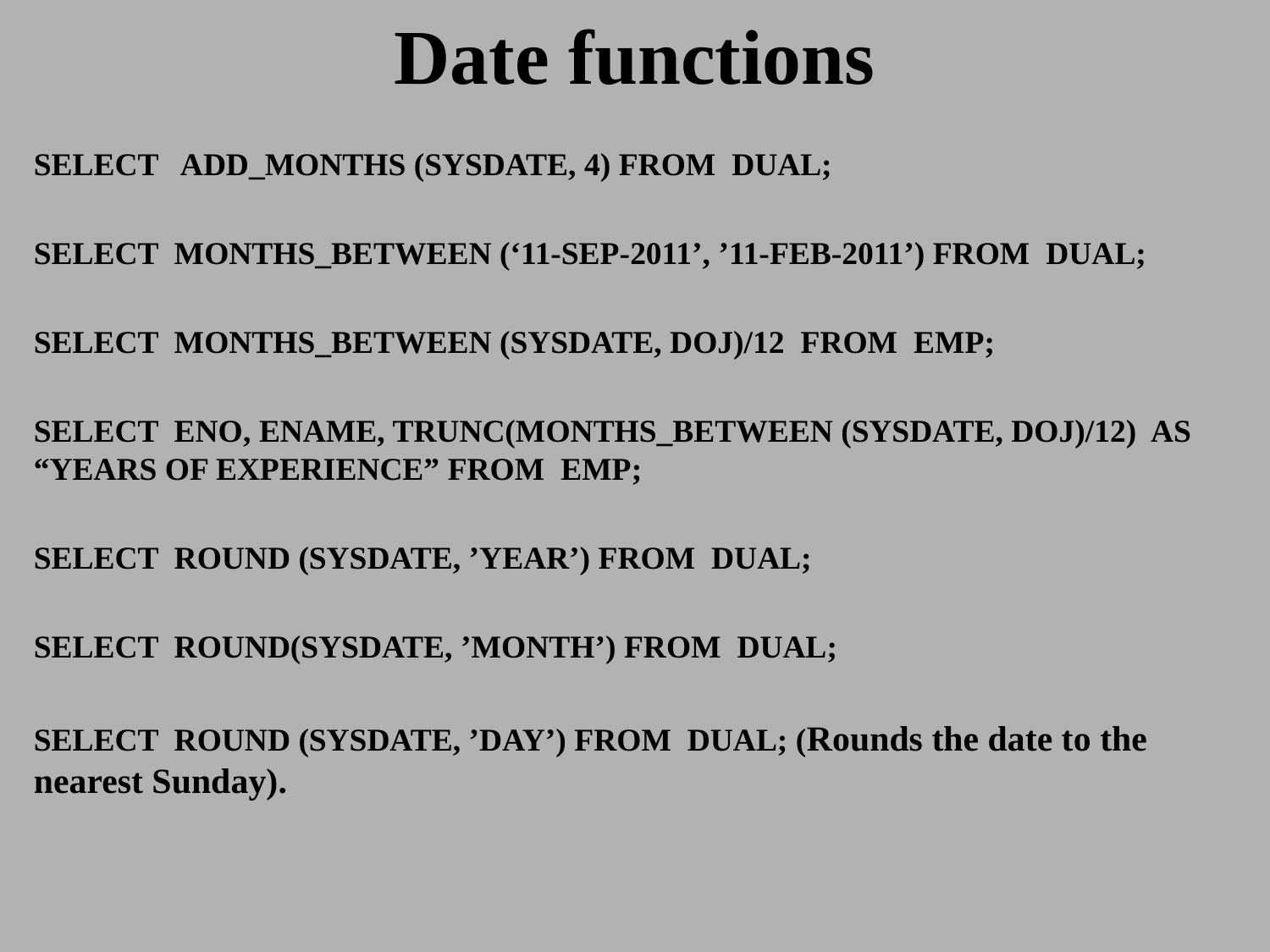

# Date functions
SELECT   ADD_MONTHS (SYSDATE, 4) FROM  DUAL;

SELECT  MONTHS_BETWEEN (‘11-SEP-2011’, ’11-FEB-2011’) FROM  DUAL;

SELECT  MONTHS_BETWEEN (SYSDATE, DOJ)/12  FROM  EMP;

SELECT  ENO, ENAME, TRUNC(MONTHS_BETWEEN (SYSDATE, DOJ)/12)  AS “YEARS OF EXPERIENCE” FROM  EMP;

SELECT  ROUND (SYSDATE, ’YEAR’) FROM  DUAL;

SELECT  ROUND(SYSDATE, ’MONTH’) FROM  DUAL;

SELECT  ROUND (SYSDATE, ’DAY’) FROM  DUAL; (Rounds the date to the nearest Sunday).